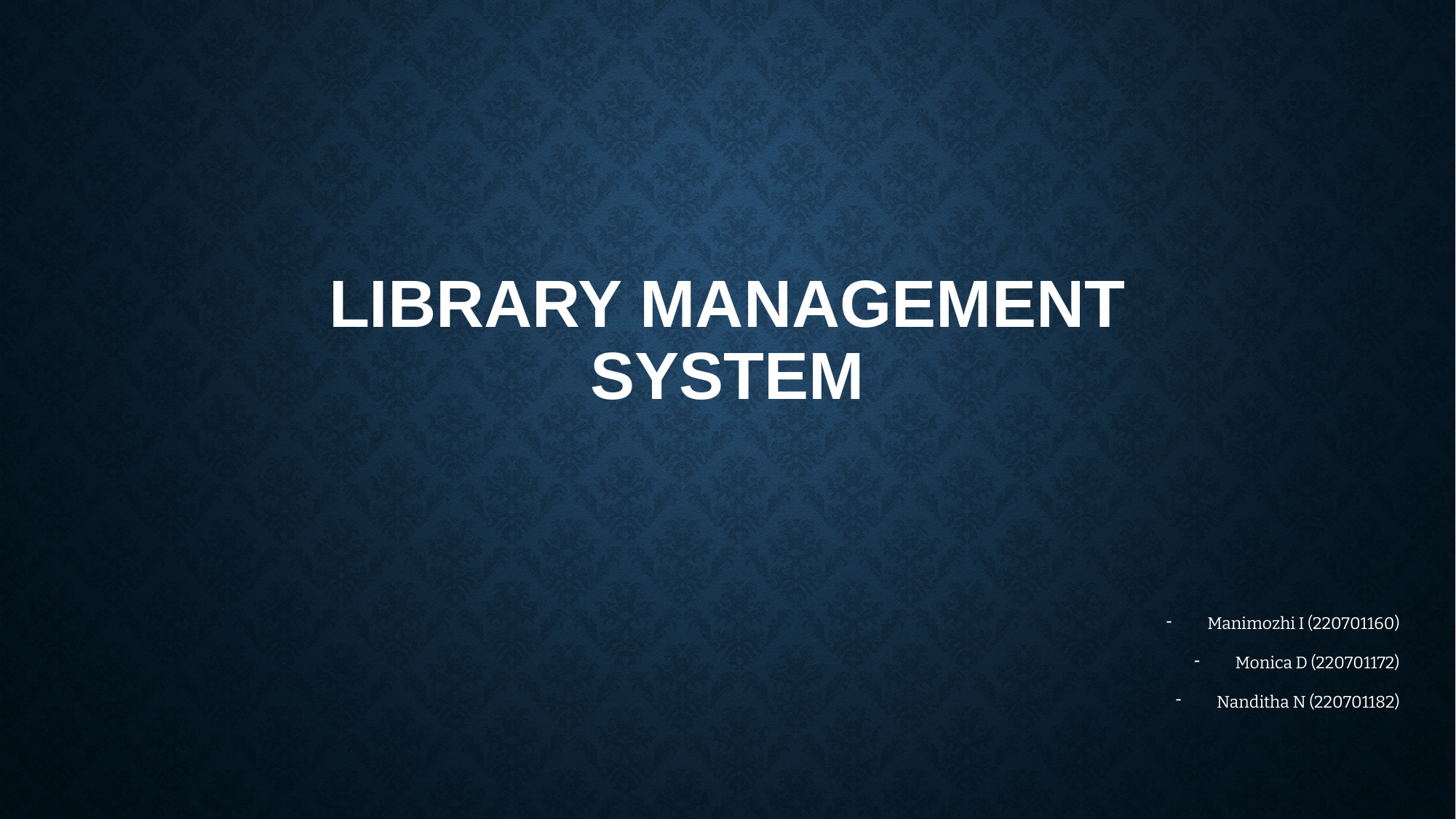

# LIBRARY MANAGEMENT SYSTEM
Manimozhi I (220701160)
Monica D (220701172)
Nanditha N (220701182)